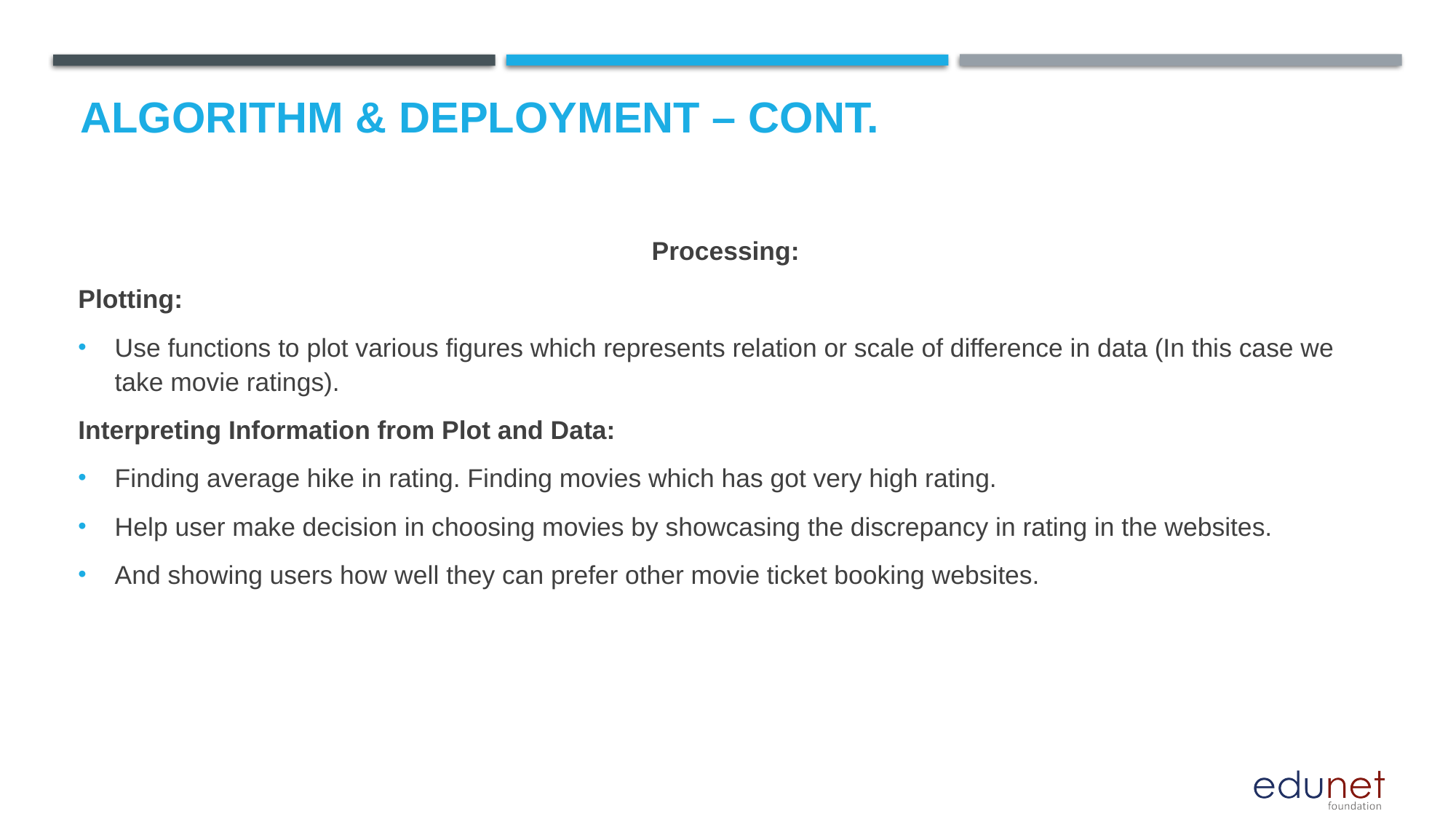

# Algorithm & Deployment – CONT.
Processing:
Plotting:
Use functions to plot various figures which represents relation or scale of difference in data (In this case we take movie ratings).
Interpreting Information from Plot and Data:
Finding average hike in rating. Finding movies which has got very high rating.
Help user make decision in choosing movies by showcasing the discrepancy in rating in the websites.
And showing users how well they can prefer other movie ticket booking websites.